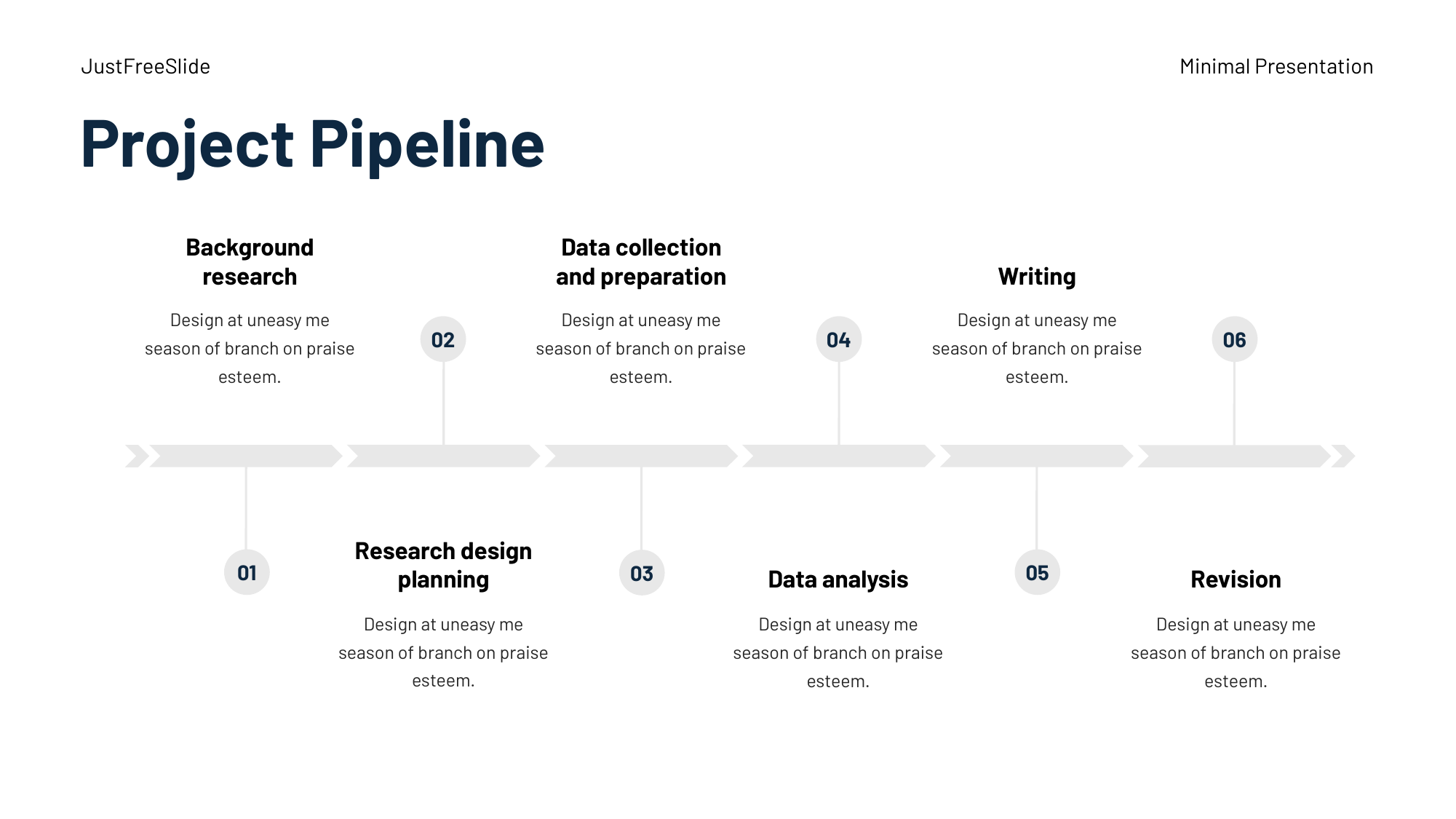

JustFreeSlide
Minimal Presentation
# Project Pipeline
Background research
Data collection and preparation
Writing
Design at uneasy me season of branch on praise esteem.
Design at uneasy me season of branch on praise esteem.
Design at uneasy me season of branch on praise esteem.
02
04
06

Research design planning
Data analysis
Revision
01
05
03
Design at uneasy me season of branch on praise esteem.
Design at uneasy me season of branch on praise esteem.
Design at uneasy me season of branch on praise esteem.